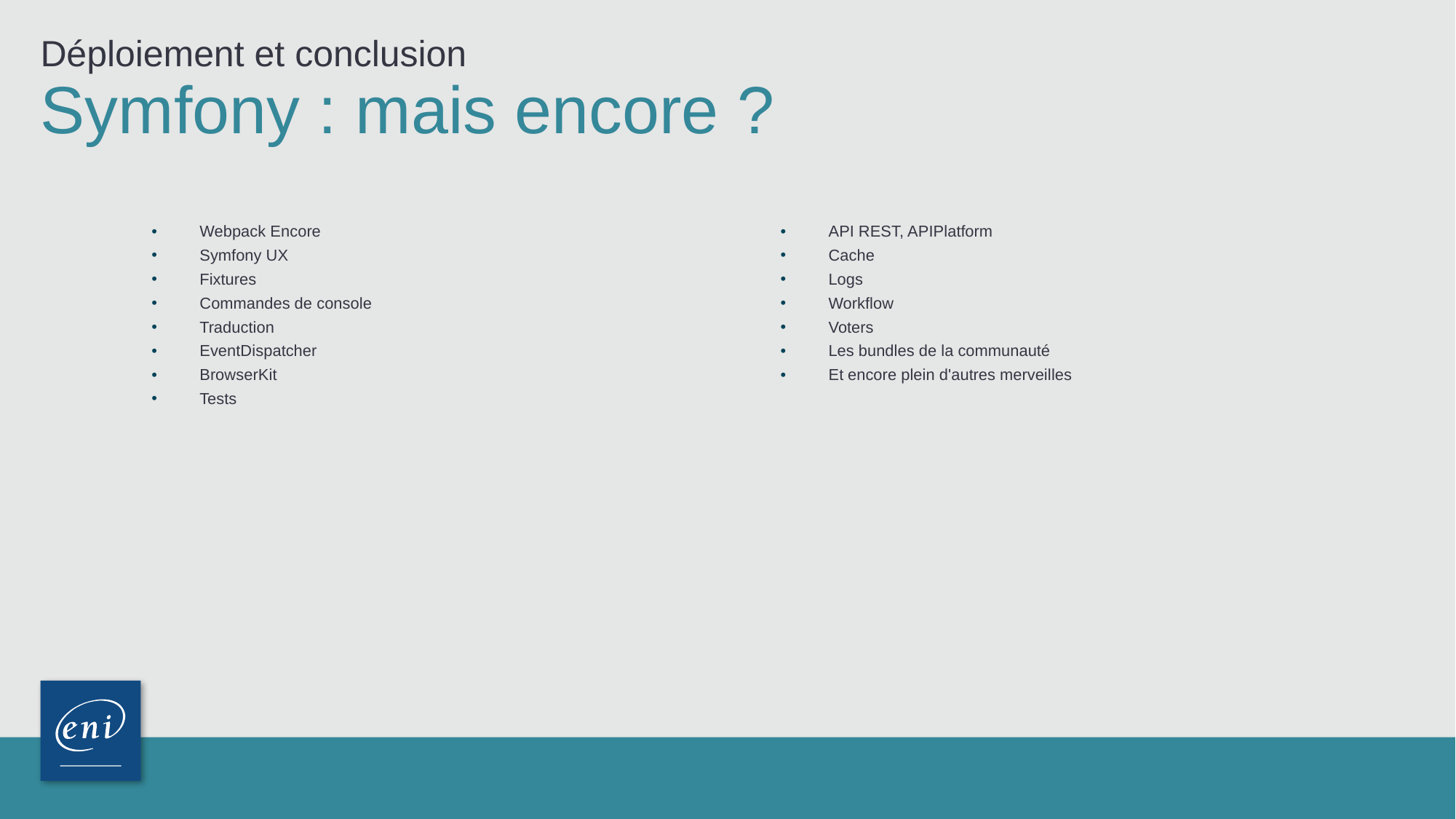

Déploiement et conclusion
# Symfony : mais encore ?
Webpack Encore
Symfony UX
Fixtures
Commandes de console
Traduction
EventDispatcher
BrowserKit
Tests
API REST, APIPlatform
Cache
Logs
Workflow
Voters
Les bundles de la communauté
Et encore plein d'autres merveilles